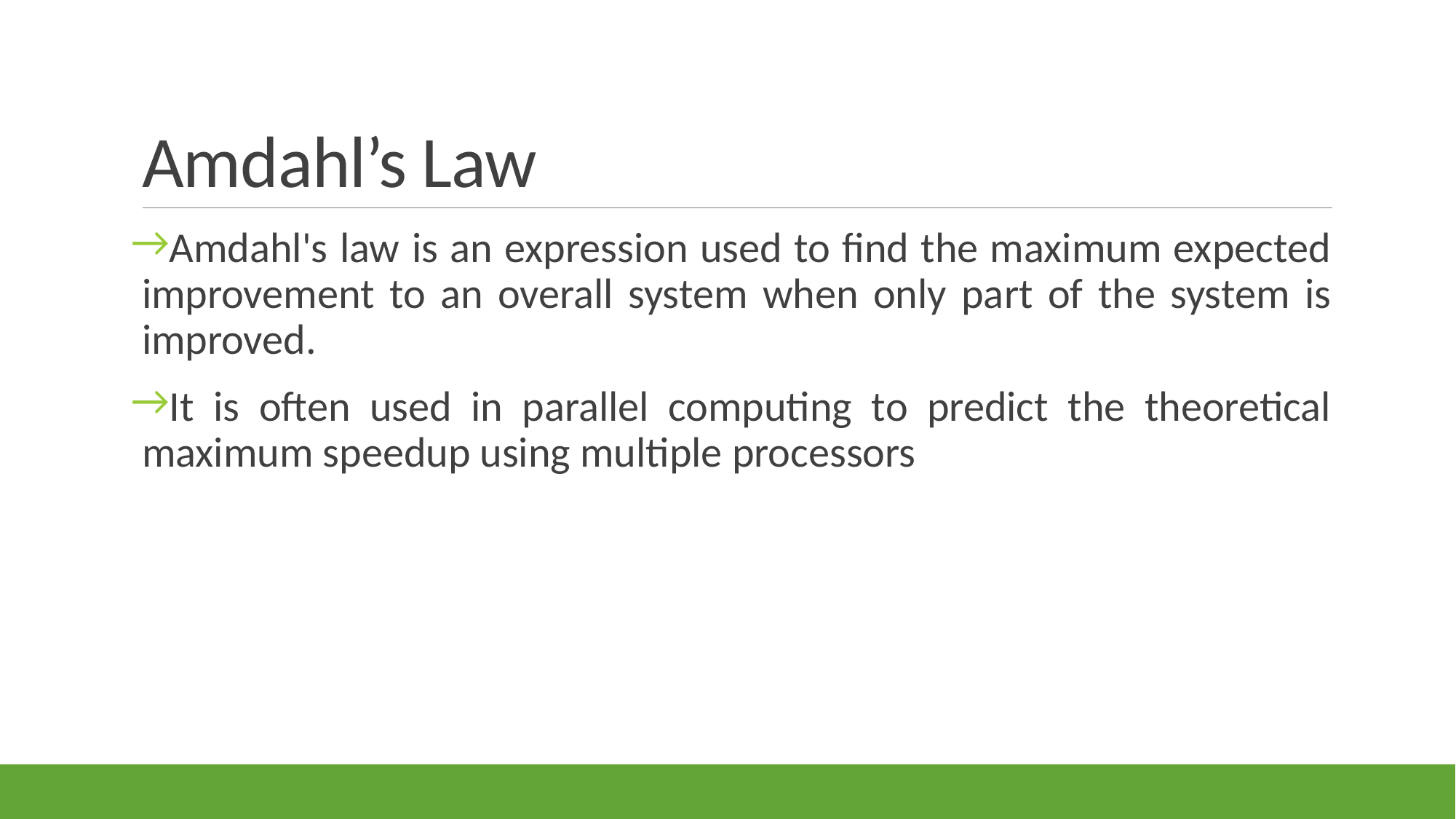

# Amdahl’s Law
Amdahl's law is an expression used to find the maximum expected improvement to an overall system when only part of the system is improved.
It is often used in parallel computing to predict the theoretical maximum speedup using multiple processors